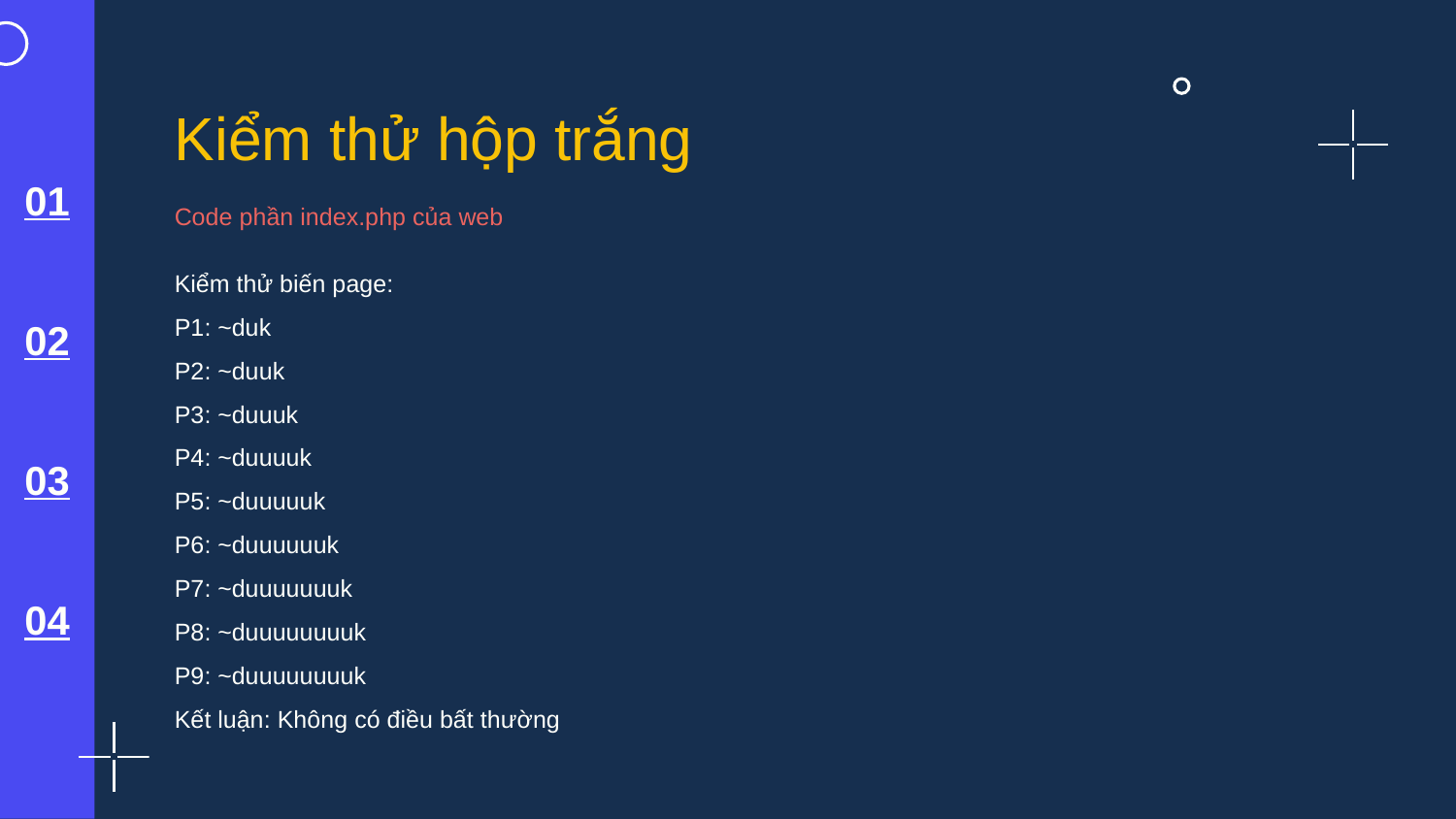

# Kiểm thử hộp trắng

01
Code phần index.php của web
Kiểm thử biến page:
P1: ~duk
P2: ~duuk
P3: ~duuuk
P4: ~duuuuk
P5: ~duuuuuk
P6: ~duuuuuuk
P7: ~duuuuuuuk
P8: ~duuuuuuuuk
P9: ~duuuuuuuuk
Kết luận: Không có điều bất thường
02
03
04